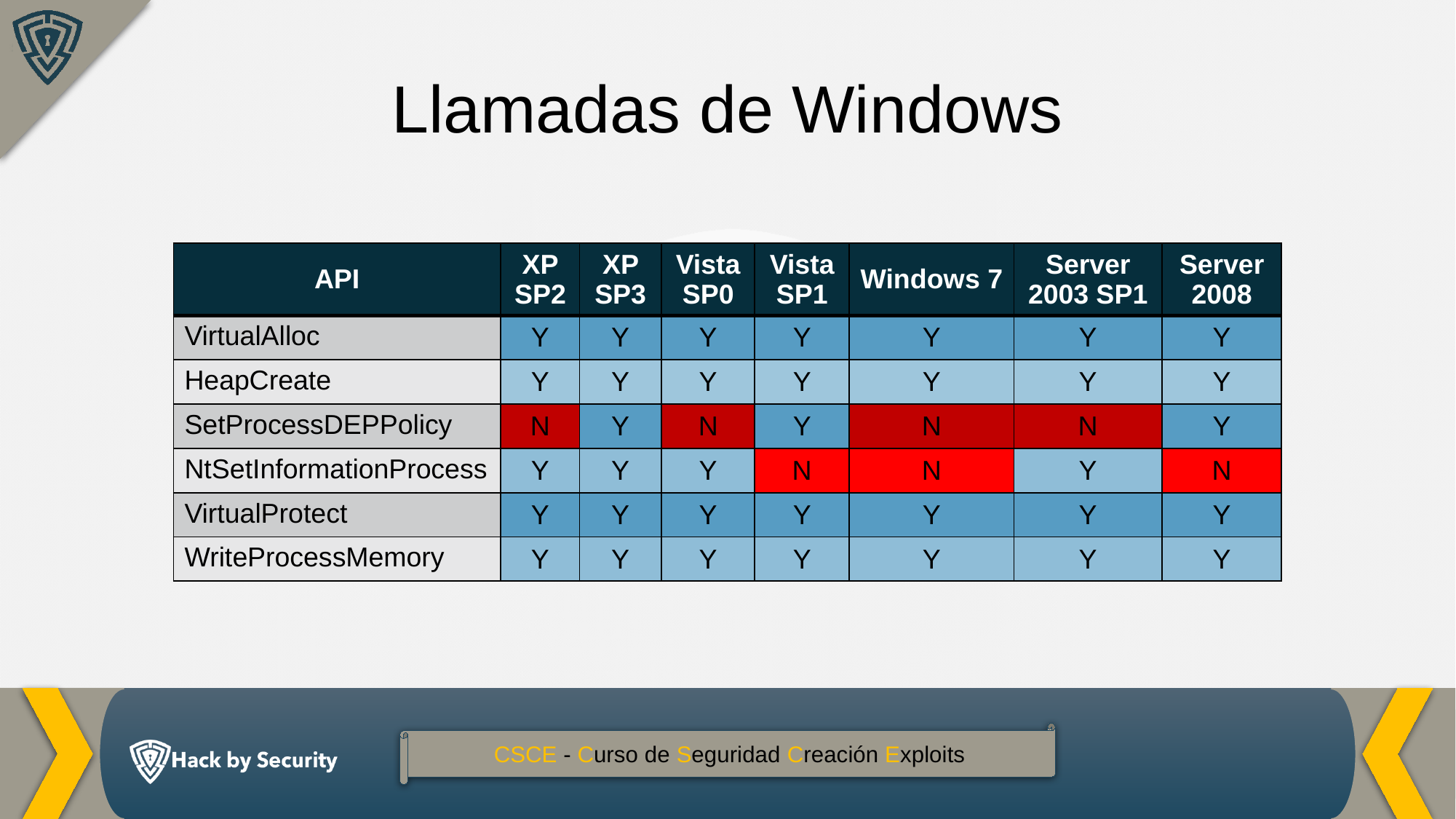

Llamadas de Windows
| API | XP SP2 | XP SP3 | Vista SP0 | Vista SP1 | Windows 7 | Server 2003 SP1 | Server 2008 |
| --- | --- | --- | --- | --- | --- | --- | --- |
| VirtualAlloc | Y | Y | Y | Y | Y | Y | Y |
| HeapCreate | Y | Y | Y | Y | Y | Y | Y |
| SetProcessDEPPolicy | N | Y | N | Y | N | N | Y |
| NtSetInformationProcess | Y | Y | Y | N | N | Y | N |
| VirtualProtect | Y | Y | Y | Y | Y | Y | Y |
| WriteProcessMemory | Y | Y | Y | Y | Y | Y | Y |